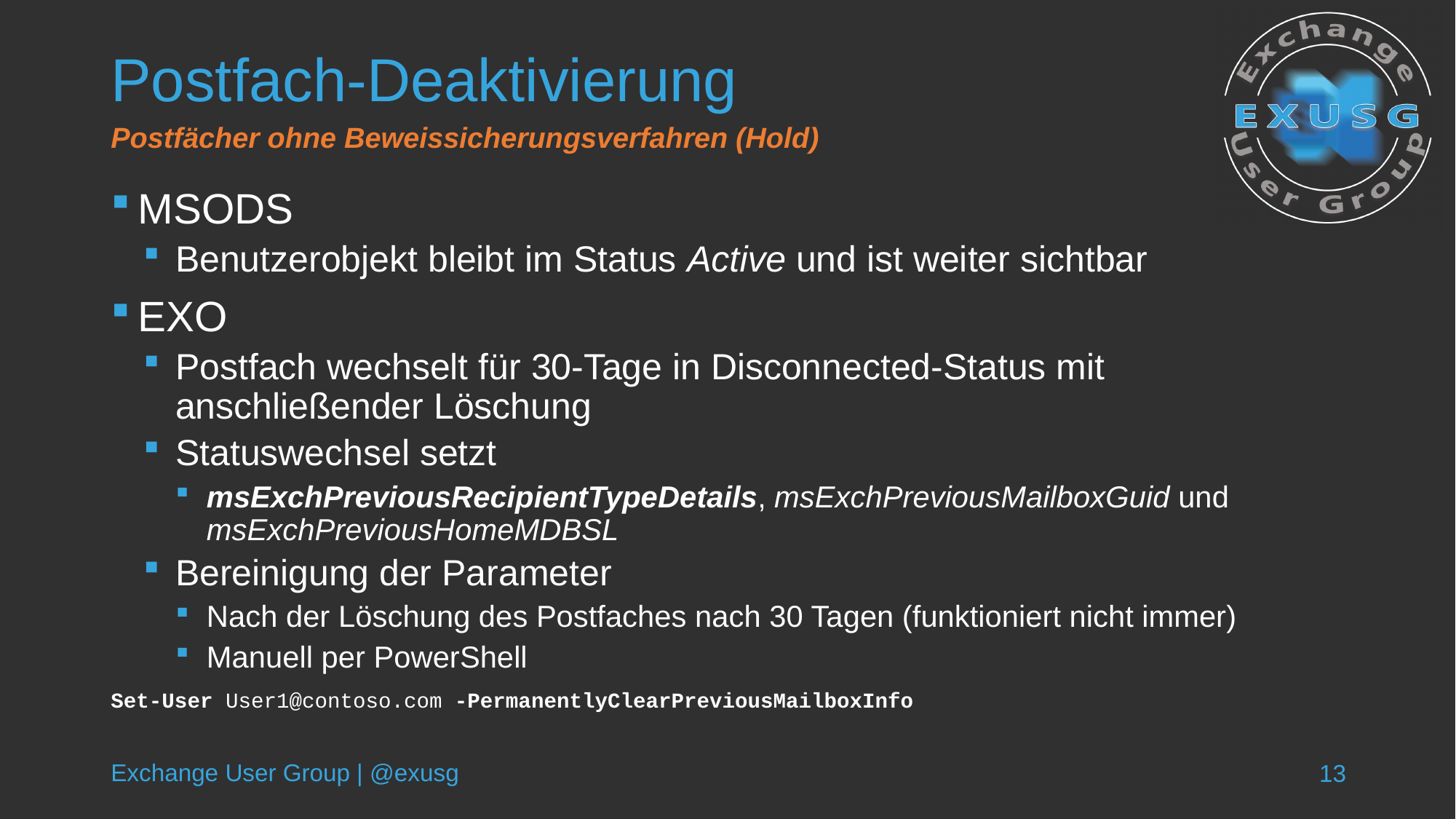

# Postfach-Deaktivierung
Postfächer ohne Beweissicherungsverfahren (Hold)
MSODS
Benutzerobjekt bleibt im Status Active und ist weiter sichtbar
EXO
Postfach wechselt für 30-Tage in Disconnected-Status mit anschließender Löschung
Statuswechsel setzt
msExchPreviousRecipientTypeDetails, msExchPreviousMailboxGuid und msExchPreviousHomeMDBSL
Bereinigung der Parameter
Nach der Löschung des Postfaches nach 30 Tagen (funktioniert nicht immer)
Manuell per PowerShell
Set-User User1@contoso.com -PermanentlyClearPreviousMailboxInfo